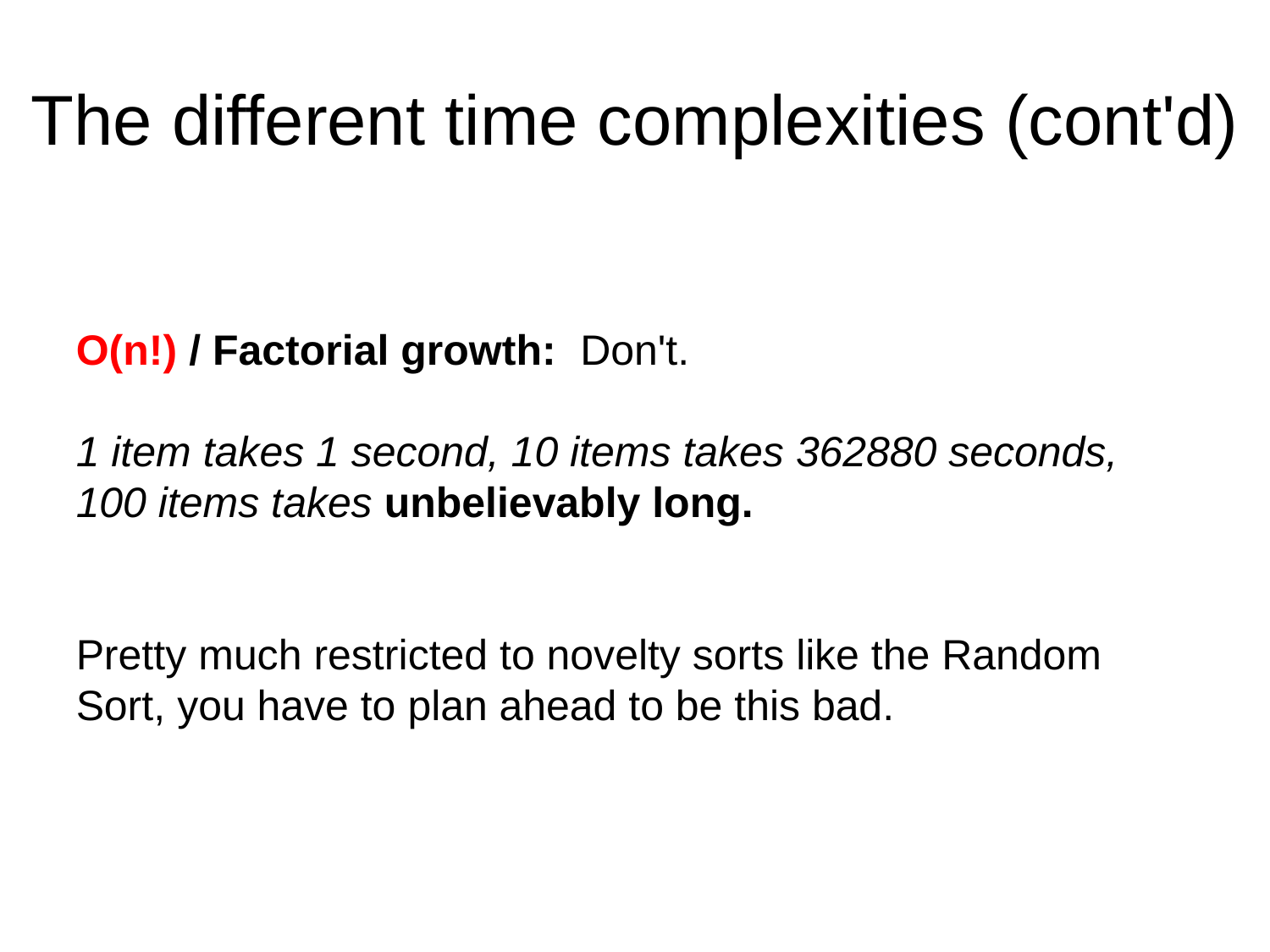

The different time complexities (cont'd)
O(n!) / Factorial growth:  Don't.

1 item takes 1 second, 10 items takes 362880 seconds, 100 items takes unbelievably long.

Pretty much restricted to novelty sorts like the Random Sort, you have to plan ahead to be this bad.